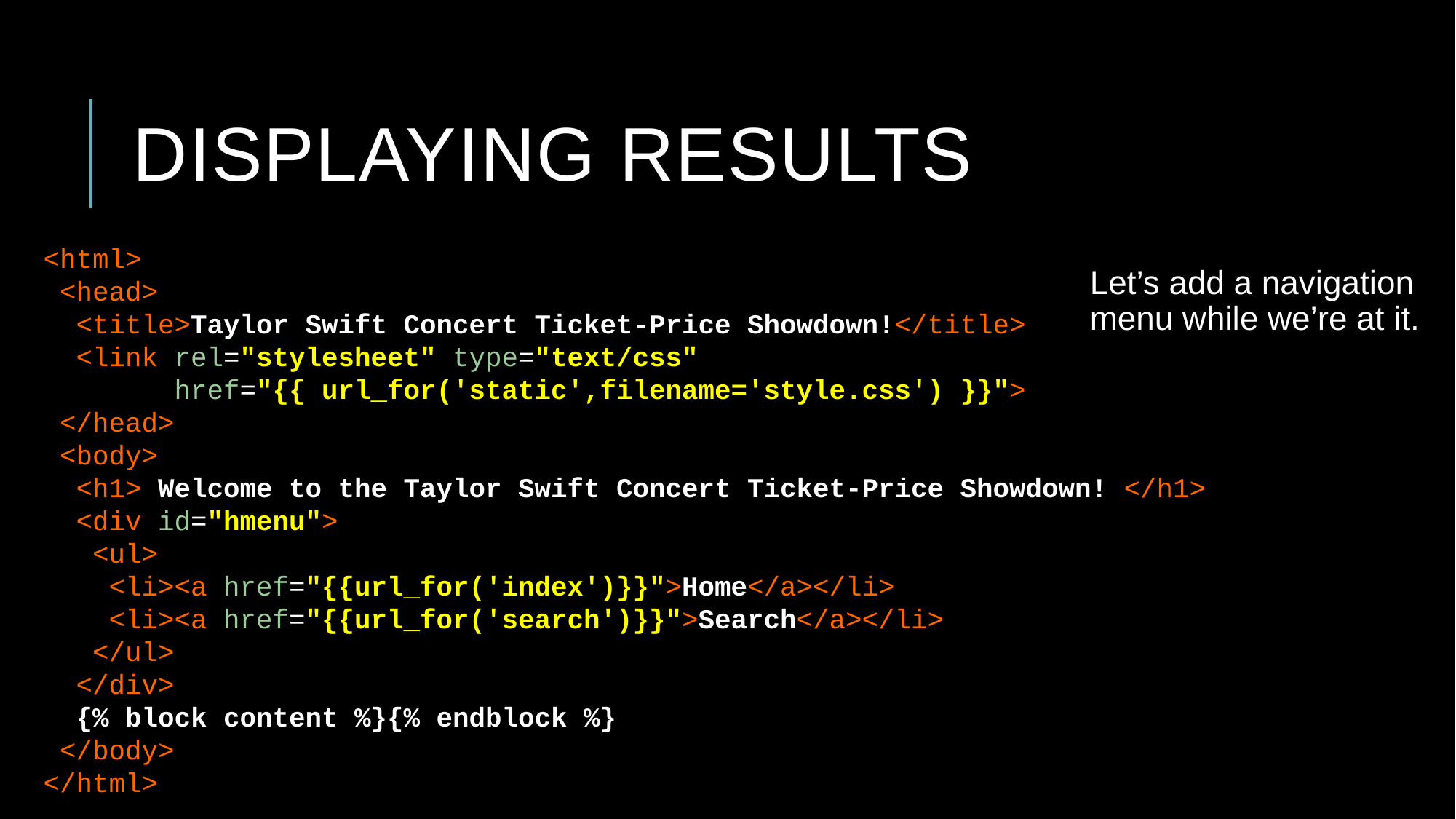

# Displaying Results
<html>
 <head>
  <title>Taylor Swift Concert Ticket-Price Showdown!</title>
  <link rel="stylesheet" type="text/css"
        href="{{ url_for('static',filename='style.css') }}">
 </head>
 <body>
  <h1> Welcome to the Taylor Swift Concert Ticket-Price Showdown! </h1>
  <div id="hmenu">
   <ul>
    <li><a href="{{url_for('index')}}">Home</a></li>
    <li><a href="{{url_for('search')}}">Search</a></li>
   </ul>
  </div>
  {% block content %}{% endblock %}
 </body>
</html>
Let’s add a navigation menu while we’re at it.